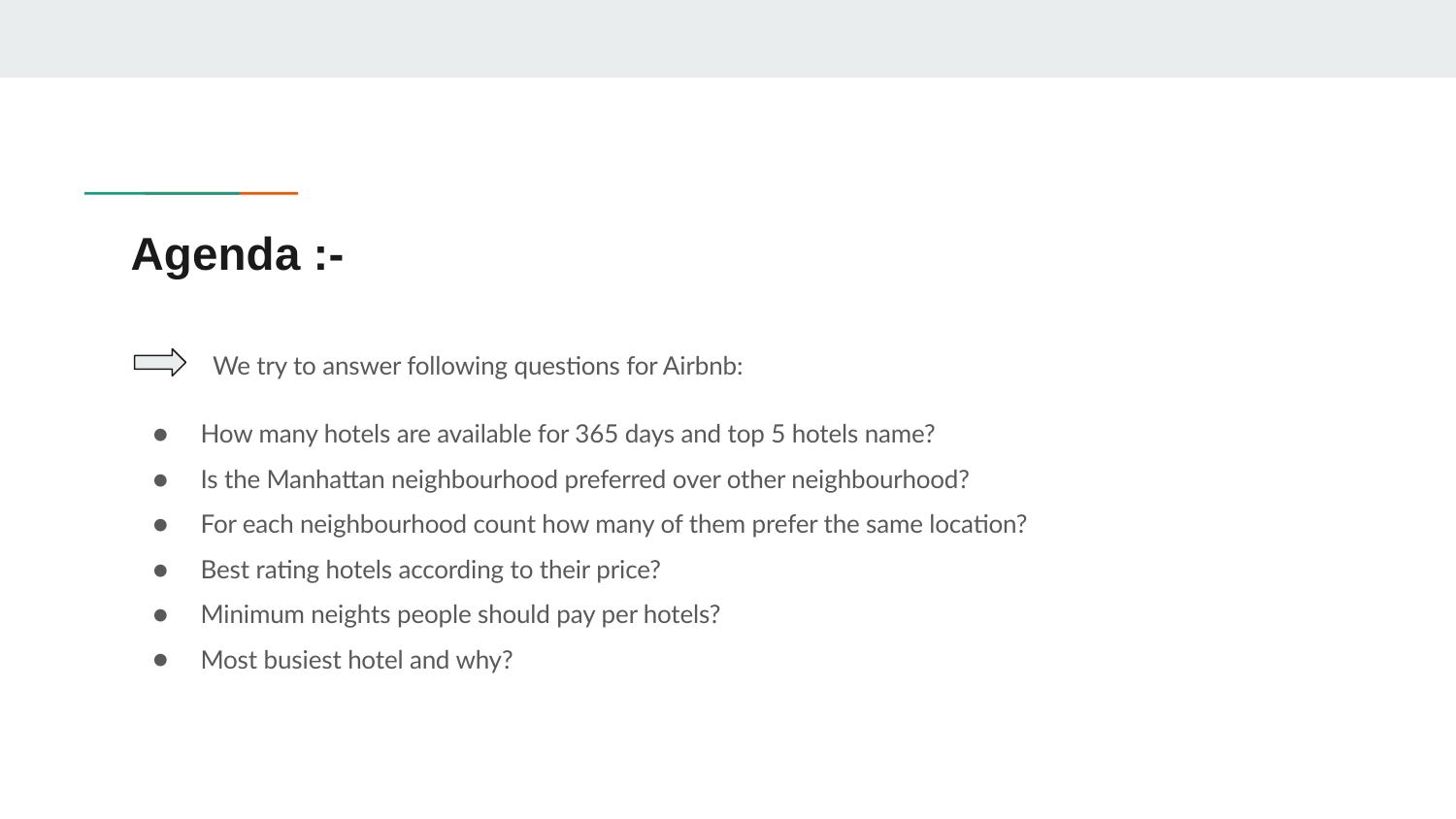

# Agenda :-
             We try to answer following questions for Airbnb:
How many hotels are available for 365 days and top 5 hotels name?
Is the Manhattan neighbourhood preferred over other neighbourhood?
For each neighbourhood count how many of them prefer the same location?
Best rating hotels according to their price?
Minimum neights people should pay per hotels?
Most busiest hotel and why?